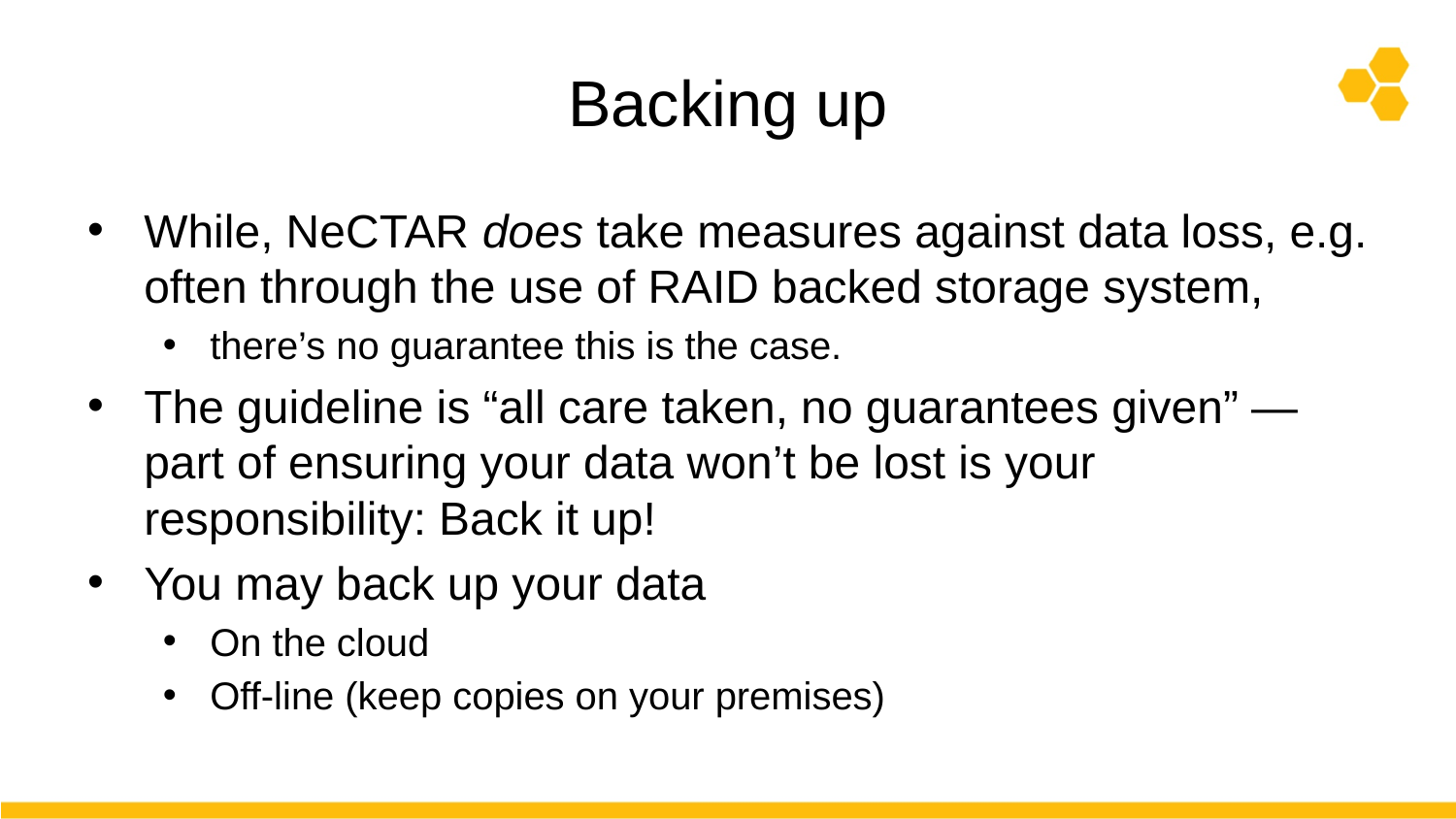

# Backing up
While, NeCTAR does take measures against data loss, e.g. often through the use of RAID backed storage system,
there’s no guarantee this is the case.
The guideline is “all care taken, no guarantees given” — part of ensuring your data won’t be lost is your responsibility: Back it up!
You may back up your data
On the cloud
Off-line (keep copies on your premises)